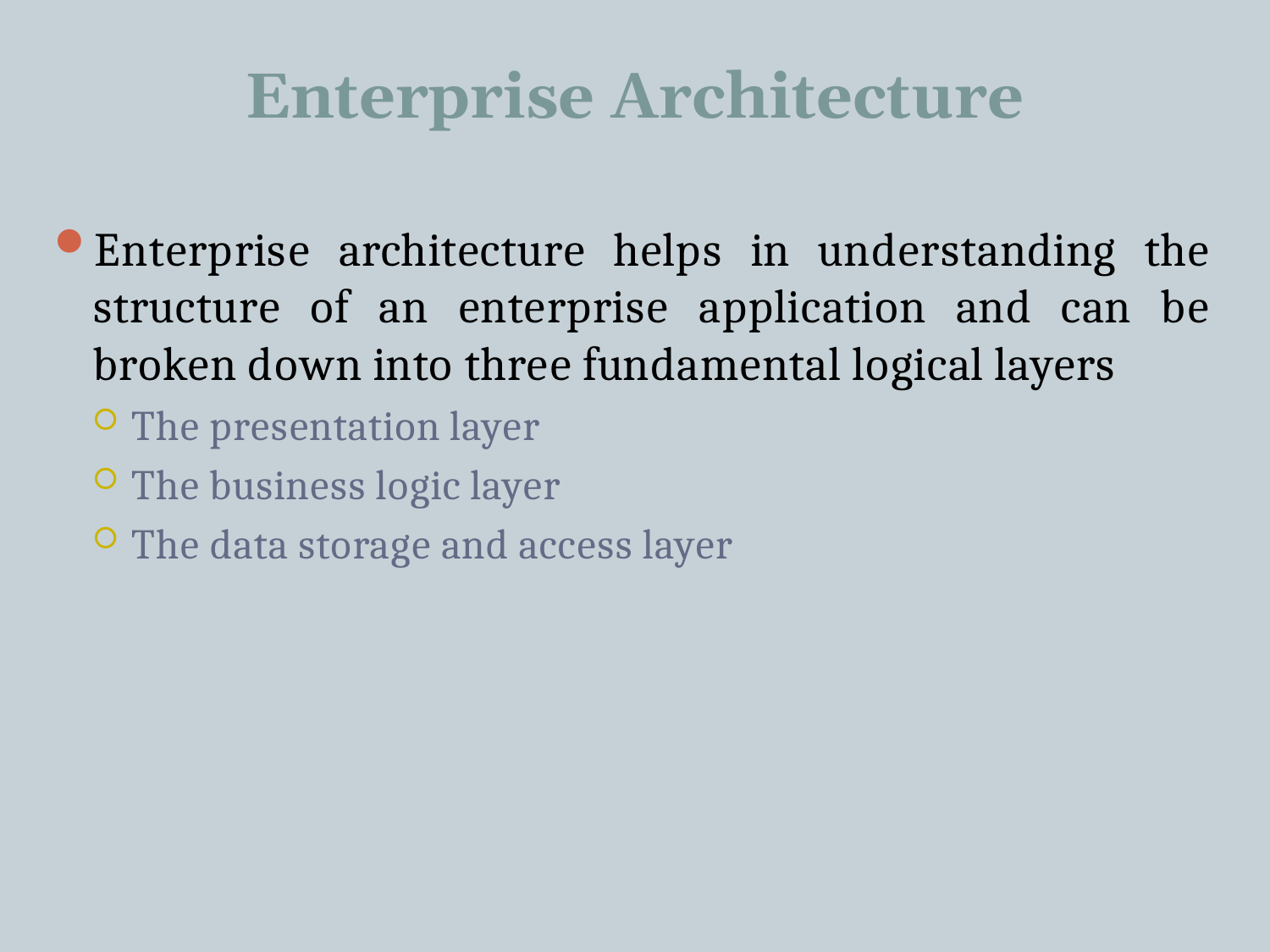

# Enterprise Architecture
Enterprise architecture helps in understanding the structure of an enterprise application and can be broken down into three fundamental logical layers
The presentation layer
The business logic layer
The data storage and access layer